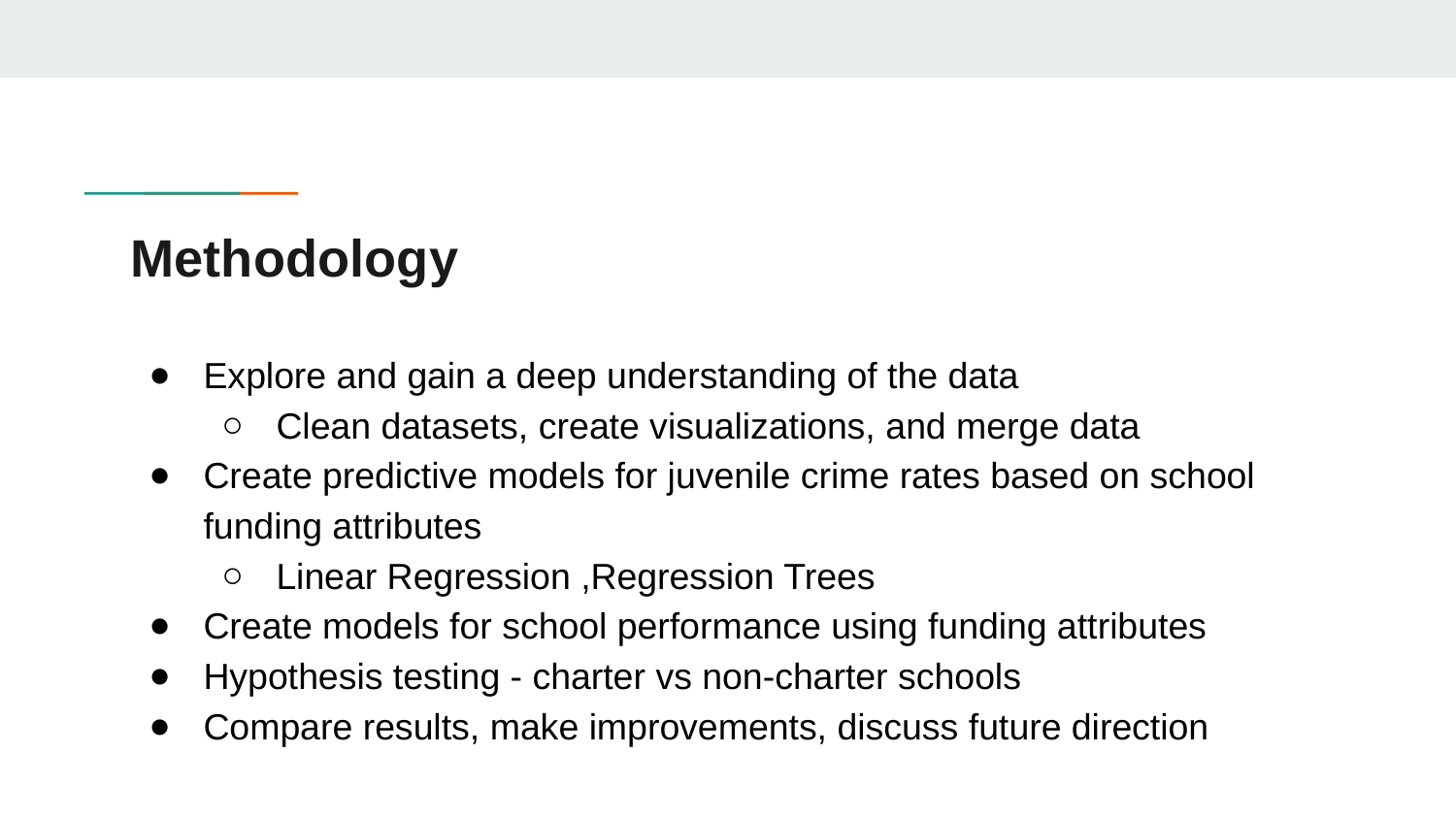

# Methodology
Explore and gain a deep understanding of the data
Clean datasets, create visualizations, and merge data
Create predictive models for juvenile crime rates based on school funding attributes
Linear Regression ,Regression Trees
Create models for school performance using funding attributes
Hypothesis testing - charter vs non-charter schools
Compare results, make improvements, discuss future direction